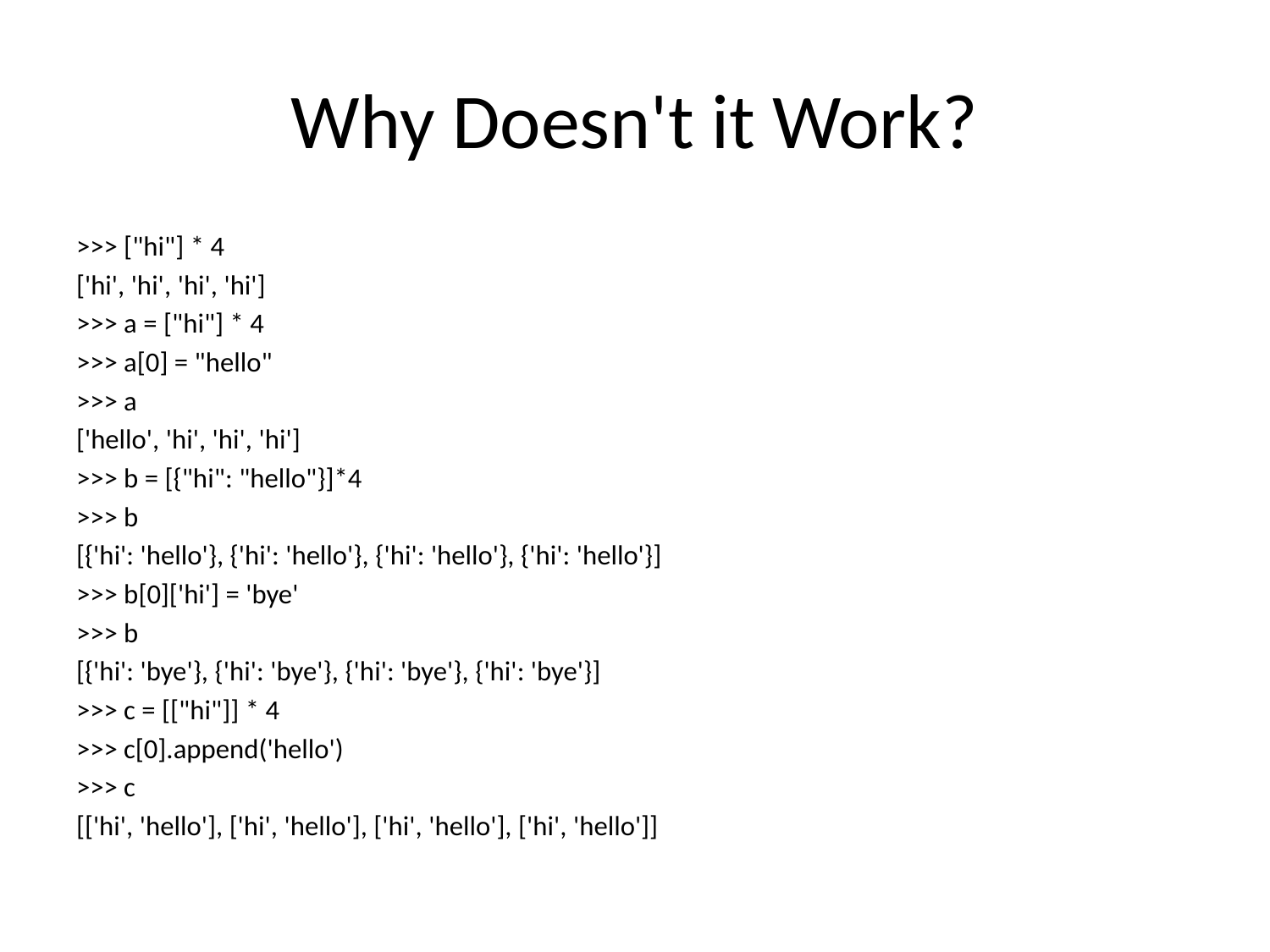

# Why Doesn't it Work?
>>> ["hi"] * 4
['hi', 'hi', 'hi', 'hi']
>>> a = ["hi"] * 4
>>> a[0] = "hello"
>>> a
['hello', 'hi', 'hi', 'hi']
>>> b = [{"hi": "hello"}]*4
>>> b
[{'hi': 'hello'}, {'hi': 'hello'}, {'hi': 'hello'}, {'hi': 'hello'}]
>>> b[0]['hi'] = 'bye'
>>> b
[{'hi': 'bye'}, {'hi': 'bye'}, {'hi': 'bye'}, {'hi': 'bye'}]
>>> c = [["hi"]] * 4
>>> c[0].append('hello')
>>> c
[['hi', 'hello'], ['hi', 'hello'], ['hi', 'hello'], ['hi', 'hello']]